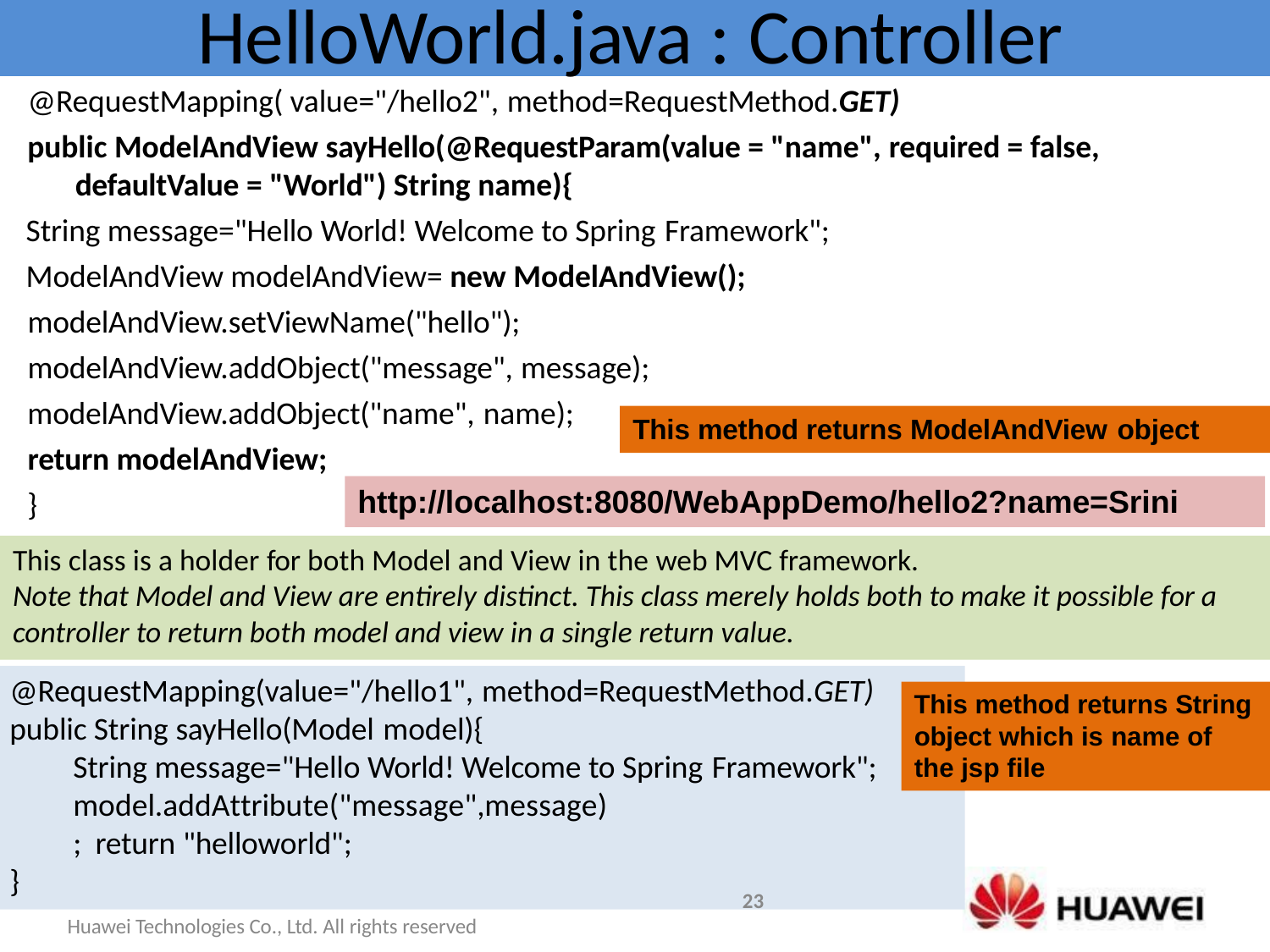

# HelloWorld.java : Controller
@RequestMapping( value="/hello2", method=RequestMethod.GET)
public ModelAndView sayHello(@RequestParam(value = "name", required = false,  defaultValue = "World") String name){
String message="Hello World! Welcome to Spring Framework";
ModelAndView modelAndView= new ModelAndView();  modelAndView.setViewName("hello");  modelAndView.addObject("message", message);
modelAndView.addObject("name", name);

This method returns ModelAndView object
return modelAndView;

http://localhost:8080/WebAppDemo/hello2?name=Srini
}

This class is a holder for both Model and View in the web MVC framework.
Note that Model and View are entirely distinct. This class merely holds both to make it possible for a  controller to return both model and view in a single return value.

@RequestMapping(value="/hello1", method=RequestMethod.GET)
public String sayHello(Model model){
String message="Hello World! Welcome to Spring Framework";

This method returns String
object which is name of
the jsp file
model.addAttribute("message",message);  return "helloworld";
}
23
Huawei Technologies Co., Ltd. All rights reserved